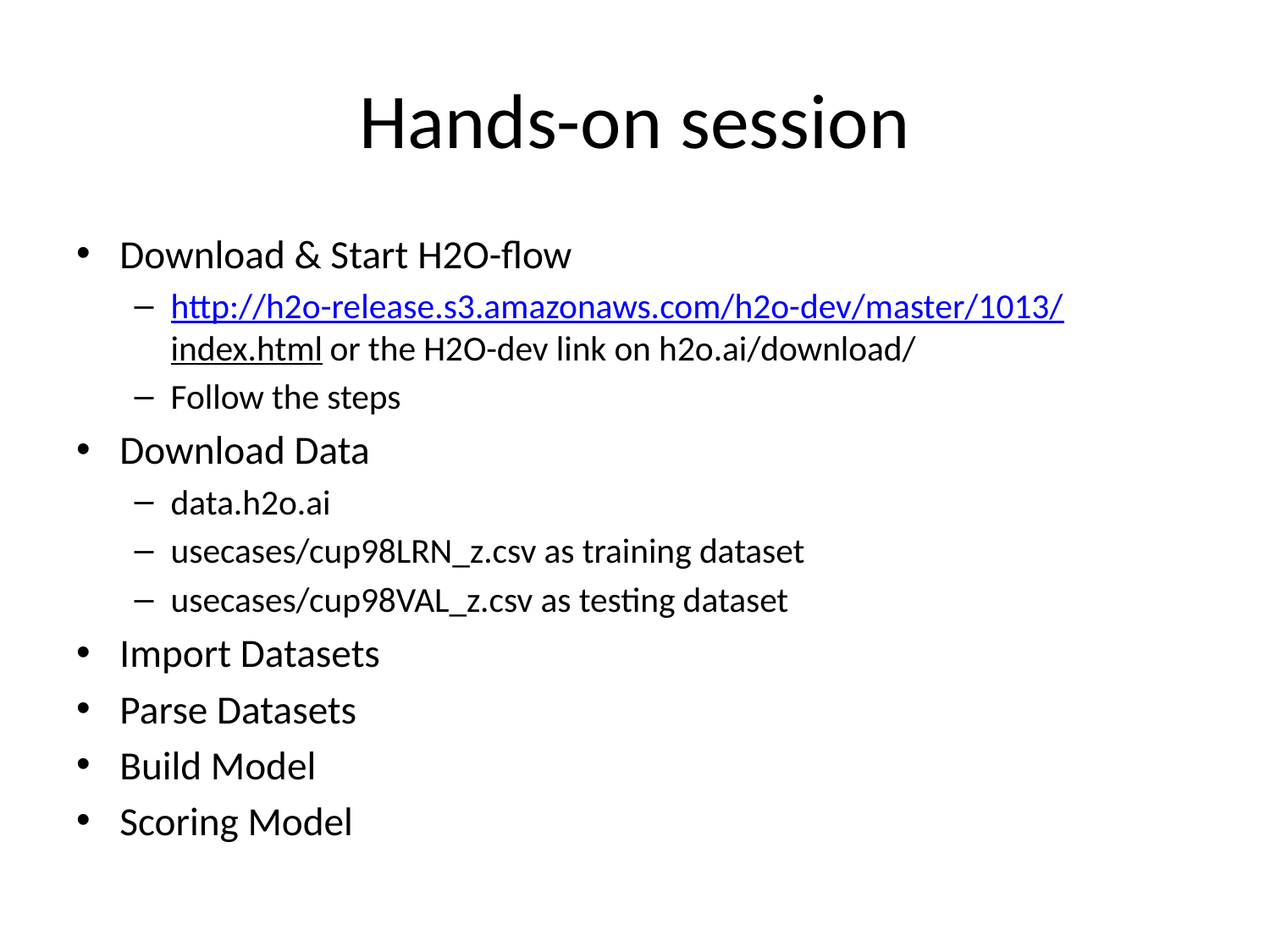

# Hands-on session
Download & Start H2O-flow
http://h2o-release.s3.amazonaws.com/h2o-dev/master/1013/index.html or the H2O-dev link on h2o.ai/download/
Follow the steps
Download Data
data.h2o.ai
usecases/cup98LRN_z.csv as training dataset
usecases/cup98VAL_z.csv as testing dataset
Import Datasets
Parse Datasets
Build Model
Scoring Model